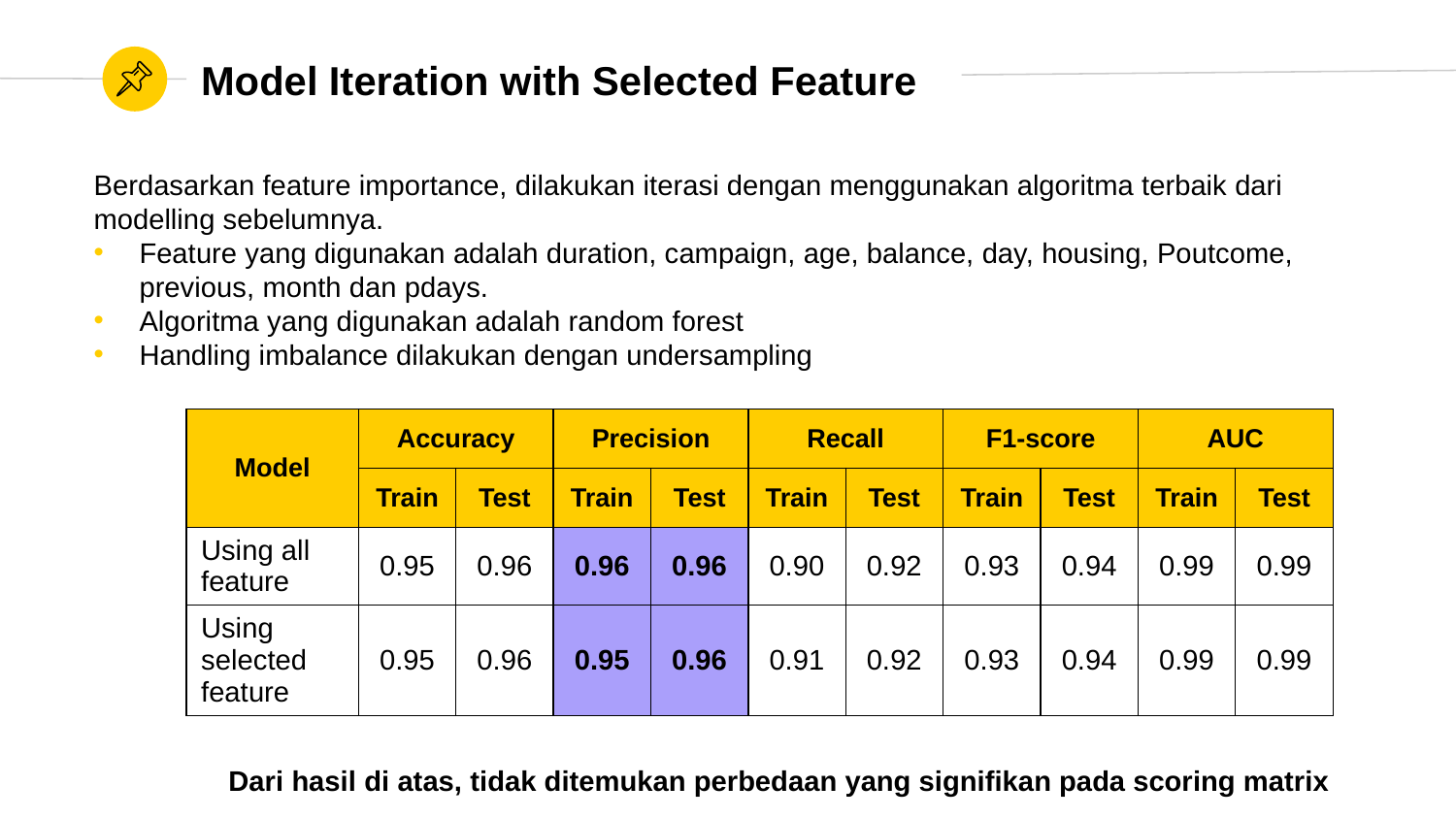

Model Iteration with Selected Feature

Berdasarkan feature importance, dilakukan iterasi dengan menggunakan algoritma terbaik dari modelling sebelumnya.
Feature yang digunakan adalah duration, campaign, age, balance, day, housing, Poutcome, previous, month dan pdays.
Algoritma yang digunakan adalah random forest
Handling imbalance dilakukan dengan undersampling
| Model | Accuracy |  | Precision |  | Recall |  | F1-score |  | AUC |  |
| --- | --- | --- | --- | --- | --- | --- | --- | --- | --- | --- |
|  | Train | Test | Train | Test | Train | Test | Train | Test | Train | Test |
| Using all feature | 0.95 | 0.96 | 0.96 | 0.96 | 0.90 | 0.92 | 0.93 | 0.94 | 0.99 | 0.99 |
| Using selected feature | 0.95 | 0.96 | 0.95 | 0.96 | 0.91 | 0.92 | 0.93 | 0.94 | 0.99 | 0.99 |
Dari hasil di atas, tidak ditemukan perbedaan yang signifikan pada scoring matrix